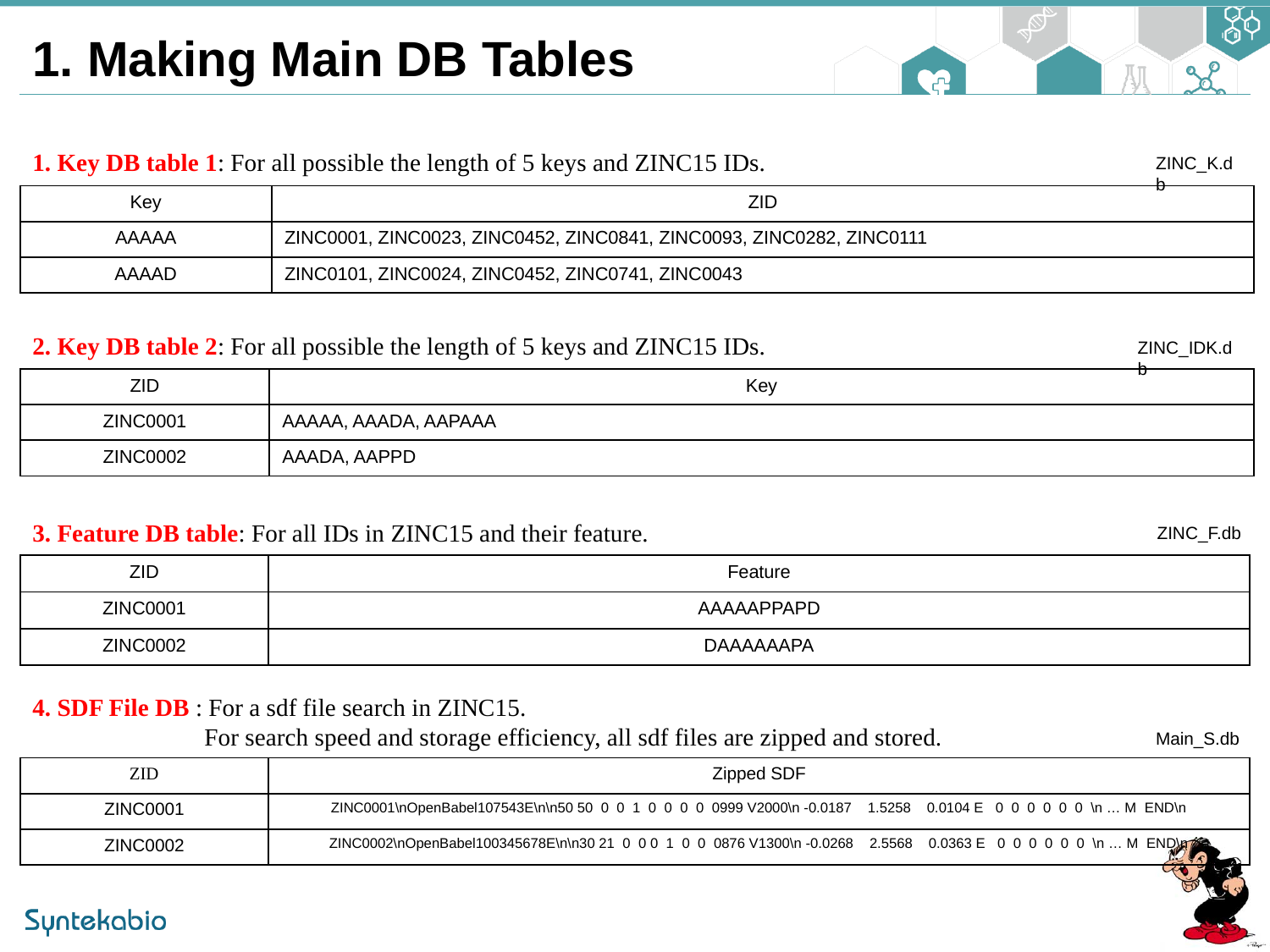

1. Making Main DB Tables
1. Key DB table 1: For all possible the length of 5 keys and ZINC15 IDs.
ZINC_K.db
| Key | ZID |
| --- | --- |
| AAAAA | ZINC0001, ZINC0023, ZINC0452, ZINC0841, ZINC0093, ZINC0282, ZINC0111 |
| AAAAD | ZINC0101, ZINC0024, ZINC0452, ZINC0741, ZINC0043 |
2. Key DB table 2: For all possible the length of 5 keys and ZINC15 IDs.
ZINC_IDK.db
| ZID | Key |
| --- | --- |
| ZINC0001 | AAAAA, AAADA, AAPAAA |
| ZINC0002 | AAADA, AAPPD |
3. Feature DB table: For all IDs in ZINC15 and their feature.
ZINC_F.db
| ZID | Feature |
| --- | --- |
| ZINC0001 | AAAAAPPAPD |
| ZINC0002 | DAAAAAAPA |
4. SDF File DB : For a sdf file search in ZINC15.
                            For search speed and storage efficiency, all sdf files are zipped and stored.
Main_S.db
| ZID | Zipped SDF |
| --- | --- |
| ZINC0001 | ZINC0001\nOpenBabel107543E\n\n50 50 0 0 1 0 0 0 0 0999 V2000\n -0.0187 1.5258 0.0104 E 0 0 0 0 0 0 \n … M END\n |
| ZINC0002 | ZINC0002\nOpenBabel100345678E\n\n30 21 0 0 0 1 0 0 0876 V1300\n -0.0268 2.5568 0.0363 E 0 0 0 0 0 0 \n … M END\n |